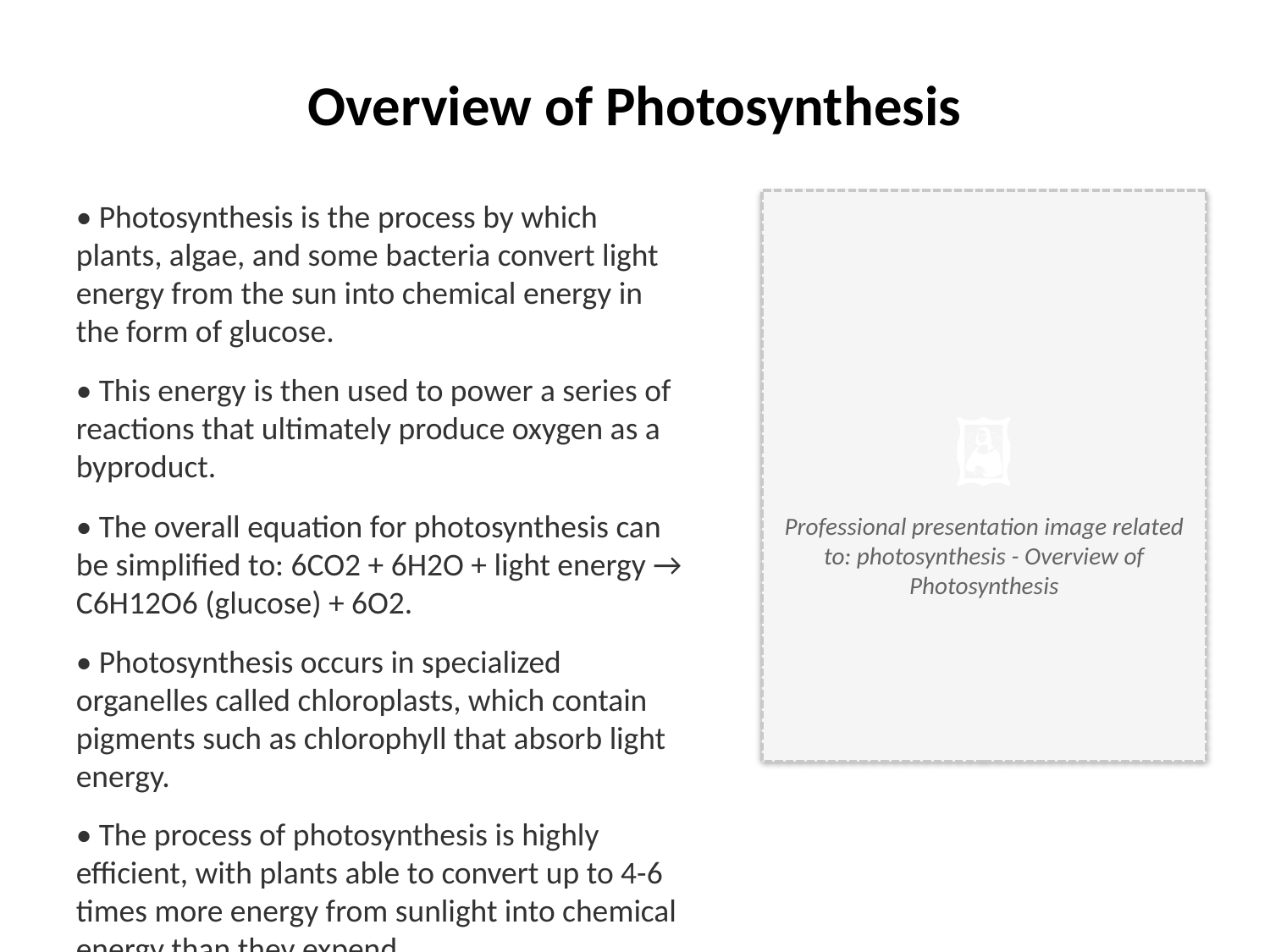

Overview of Photosynthesis
• Photosynthesis is the process by which plants, algae, and some bacteria convert light energy from the sun into chemical energy in the form of glucose.
• This energy is then used to power a series of reactions that ultimately produce oxygen as a byproduct.
• The overall equation for photosynthesis can be simplified to: 6CO2 + 6H2O + light energy → C6H12O6 (glucose) + 6O2.
• Photosynthesis occurs in specialized organelles called chloroplasts, which contain pigments such as chlorophyll that absorb light energy.
• The process of photosynthesis is highly efficient, with plants able to convert up to 4-6 times more energy from sunlight into chemical energy than they expend.
• In addition to producing glucose, photosynthesis also produces oxygen as a byproduct, which is released into the atmosphere and supports life on Earth.

🖼️
Professional presentation image related to: photosynthesis - Overview of Photosynthesis